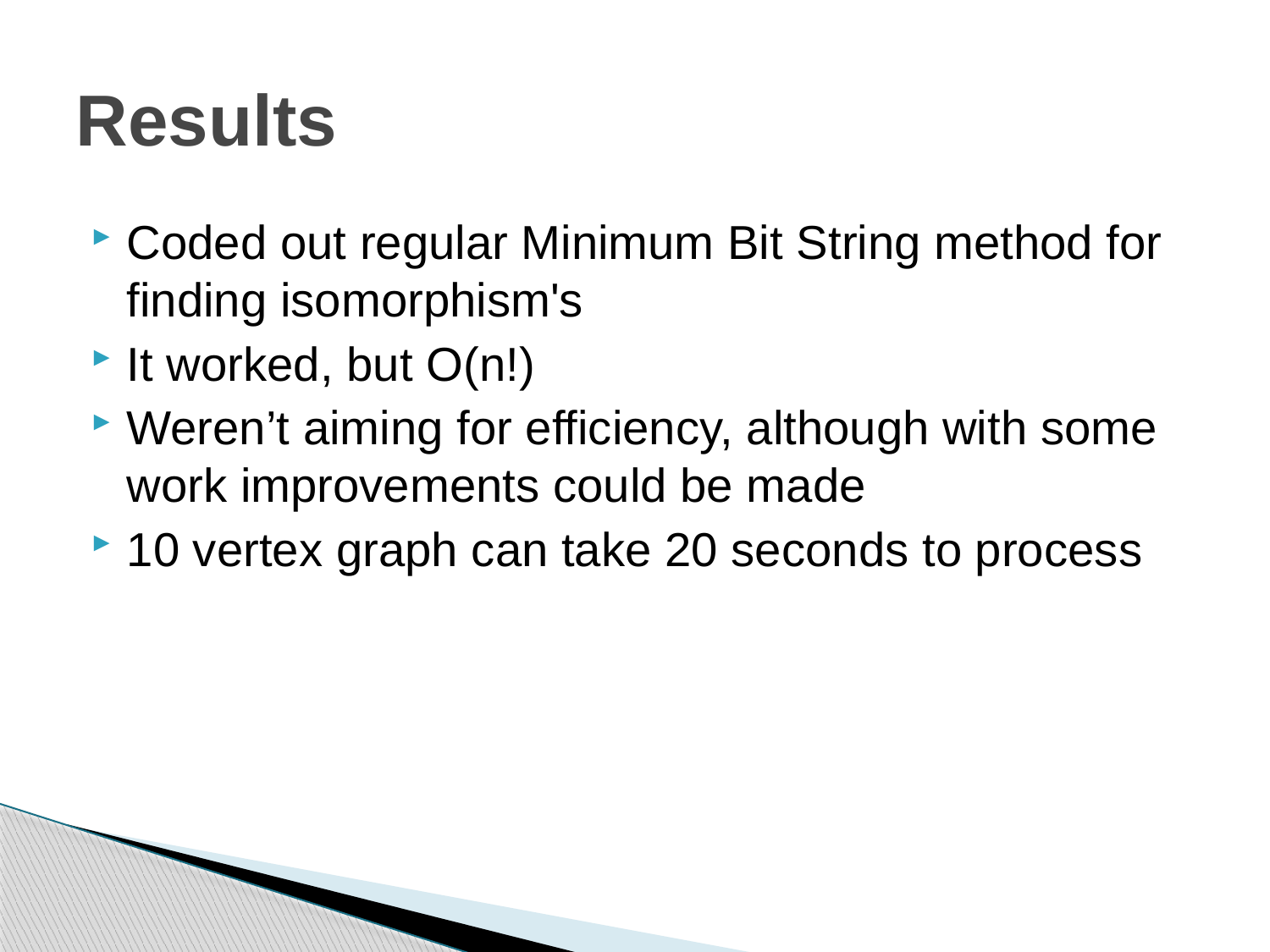

# Results
Coded out regular Minimum Bit String method for finding isomorphism's
It worked, but O(n!)
Weren’t aiming for efficiency, although with some work improvements could be made
10 vertex graph can take 20 seconds to process